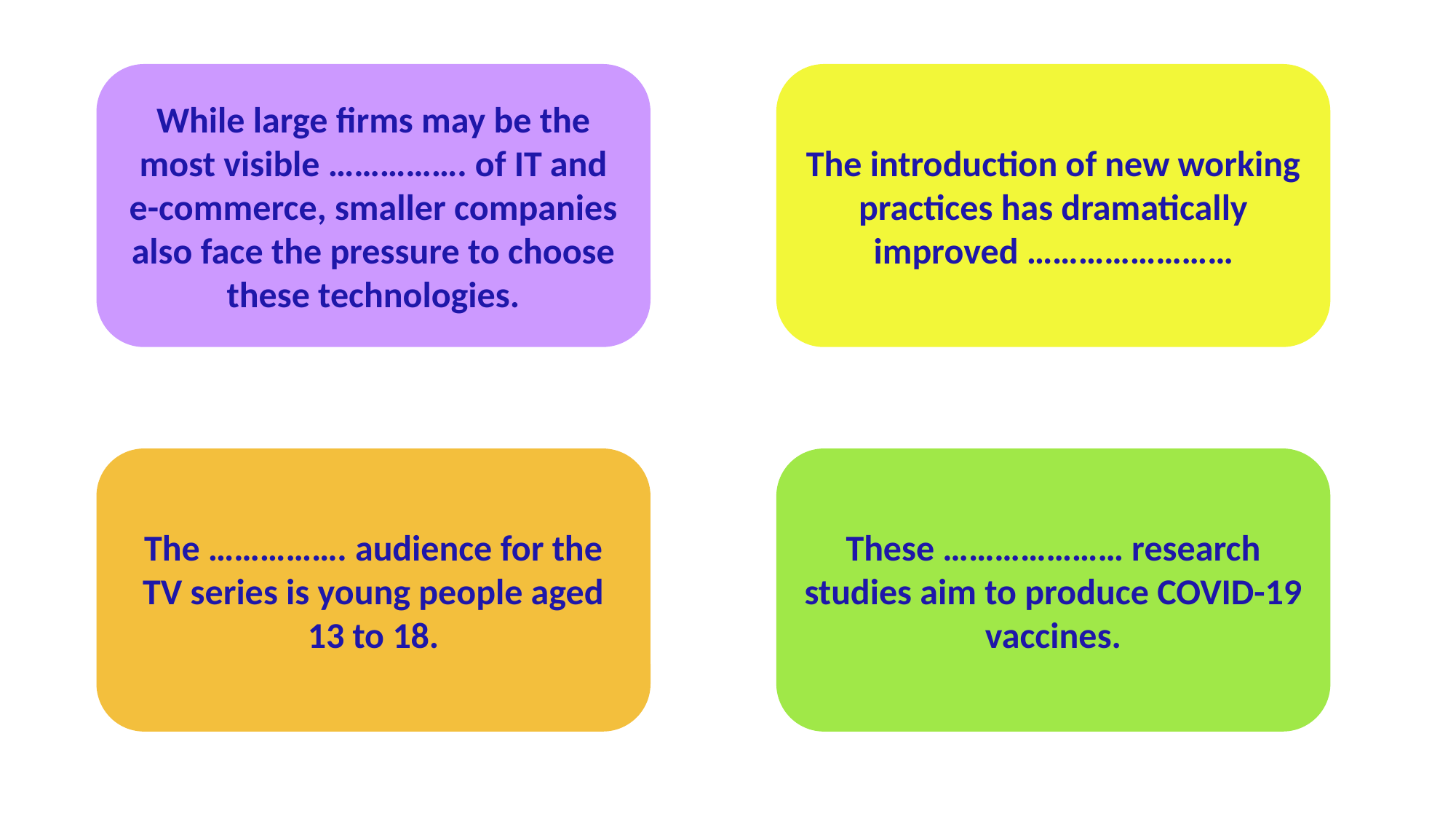

While large firms may be the most visible ……………. of IT and e-commerce, smaller companies also face the pressure to choose these technologies.
The introduction of new working practices has dramatically improved ……………………
The ……………. audience for the TV series is young people aged 13 to 18.
These ………………… research studies aim to produce COVID-19 vaccines.